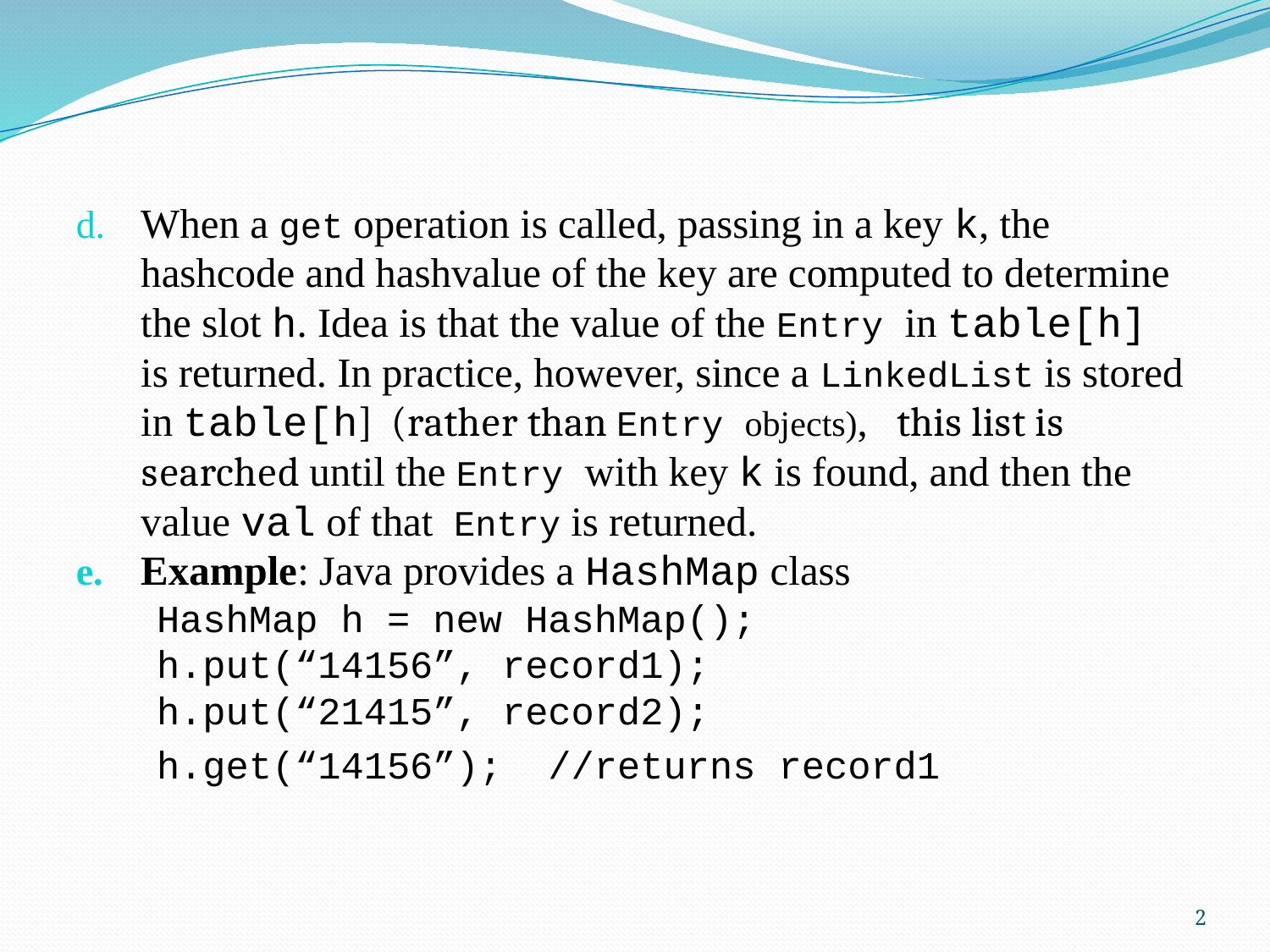

When a get operation is called, passing in a key k, the hashcode and hashvalue of the key are computed to determine the slot h. Idea is that the value of the Entry in table[h] is returned. In practice, however, since a LinkedList is stored in table[h]  (rather than Entry objects),   this list is searched until the Entry with key k is found, and then the value val of that  Entry is returned.
Example: Java provides a HashMap class
HashMap h = new HashMap();
h.put(“14156”, record1);
h.put(“21415”, record2);
h.get(“14156”);  //returns record1
2